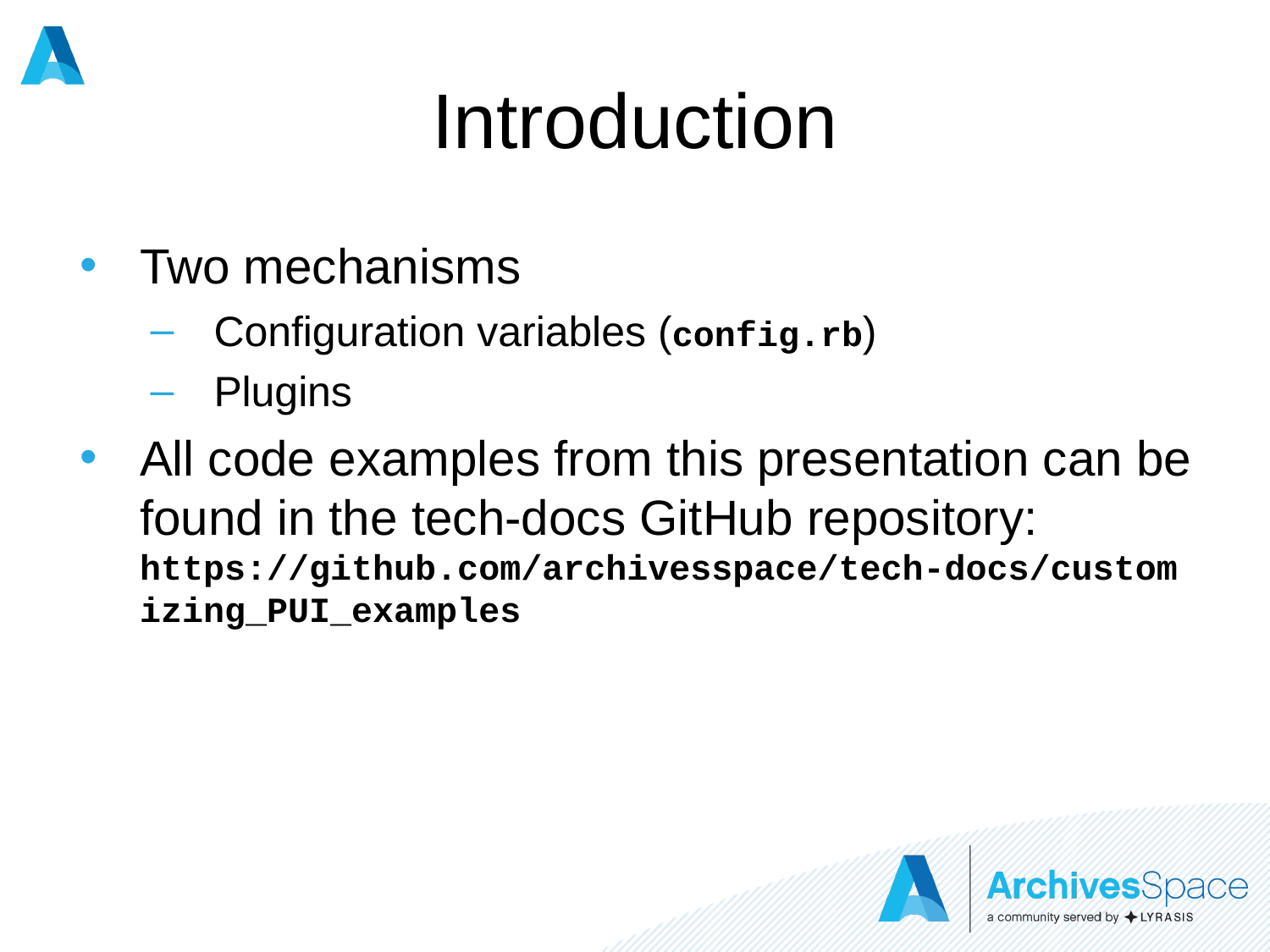

# Introduction
Two mechanisms
Configuration variables (config.rb)
Plugins
All code examples from this presentation can be found in the tech-docs GitHub repository: https://github.com/archivesspace/tech-docs/customizing_PUI_examples